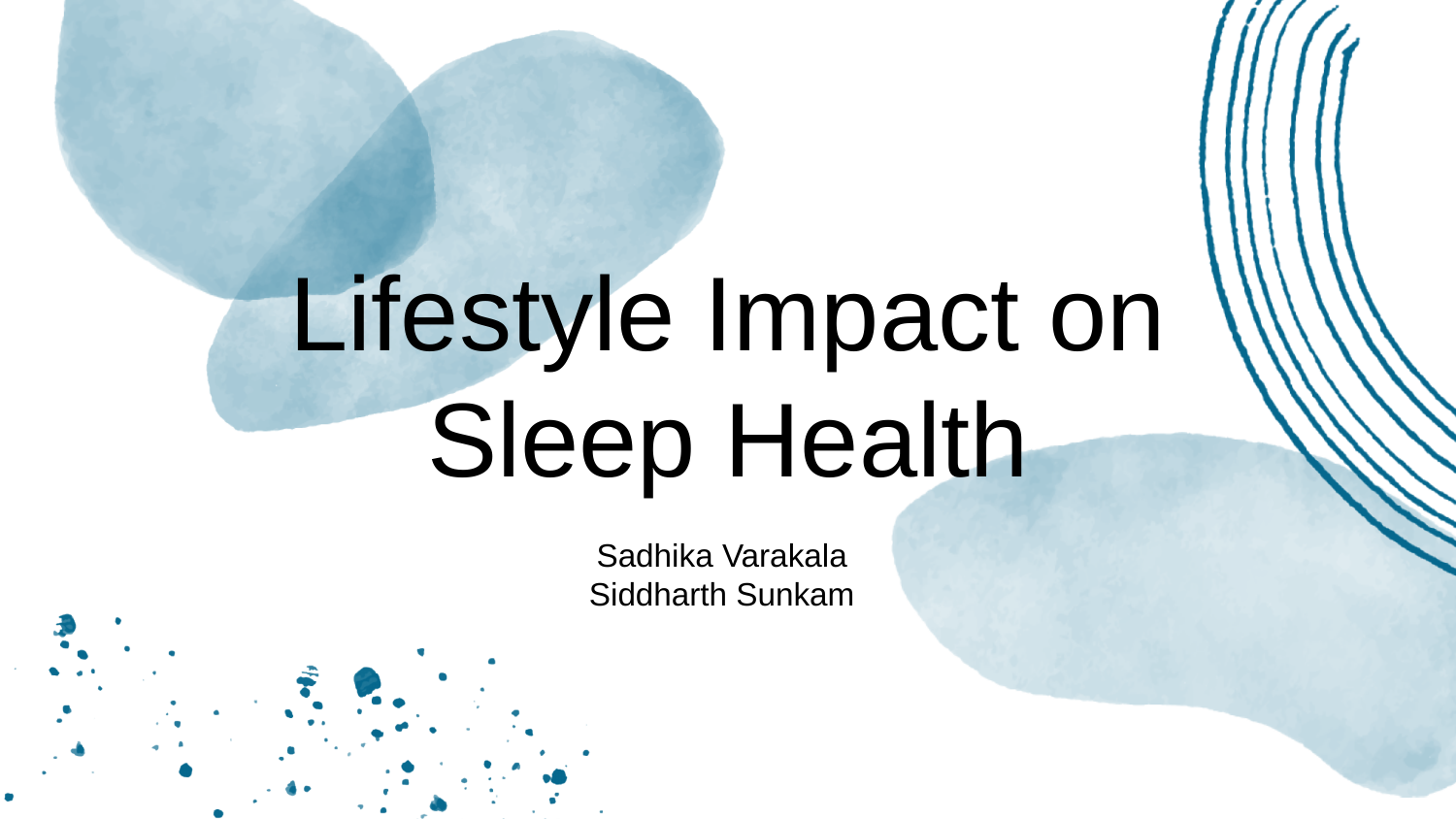

# Lifestyle Impact on Sleep Health
Sadhika Varakala
Siddharth Sunkam